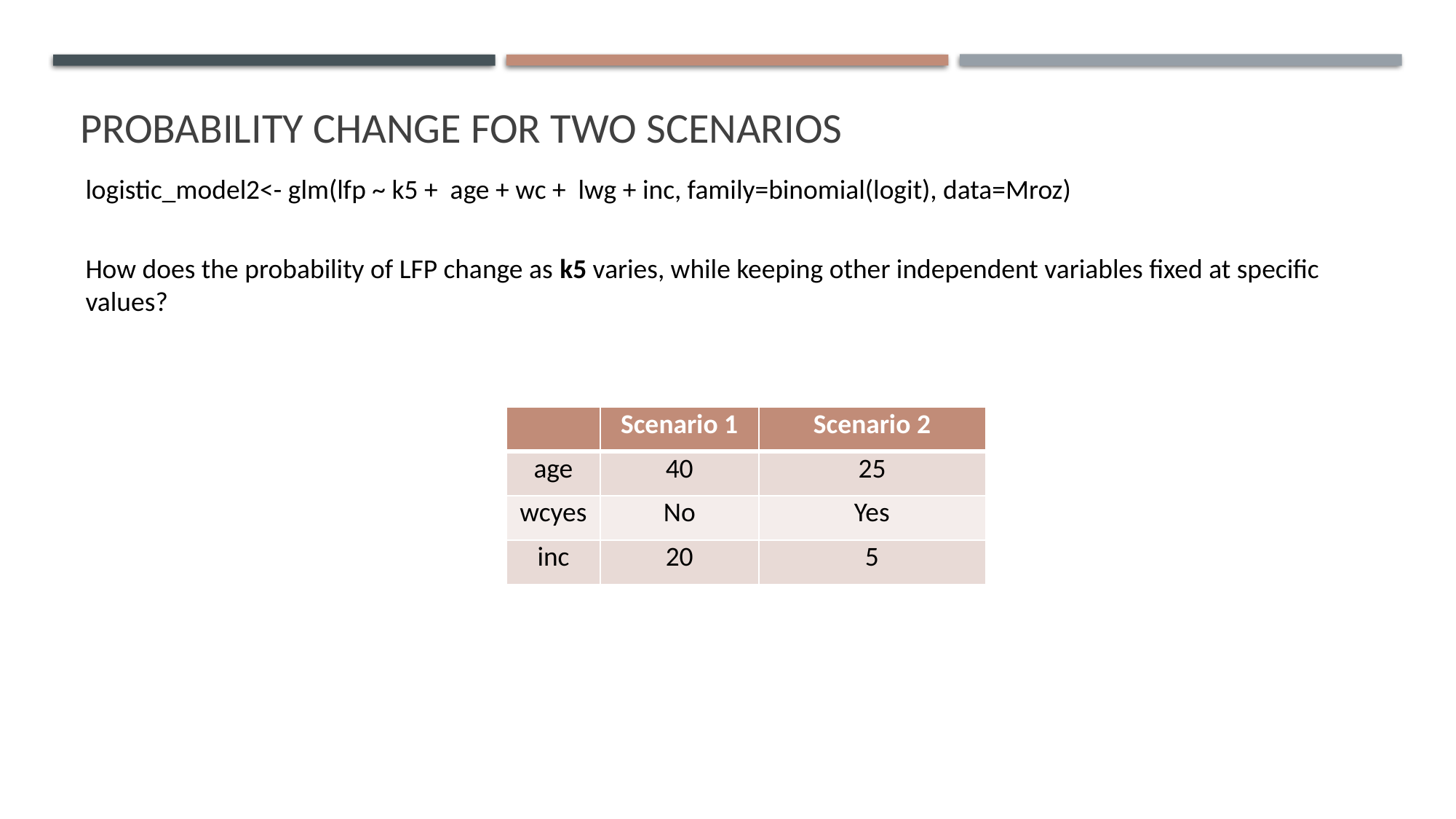

# Probability change for two scenarios
logistic_model2<- glm(lfp ~ k5 +  age + wc +  lwg + inc, family=binomial(logit), data=Mroz)
How does the probability of LFP change as k5 varies, while keeping other independent variables fixed at specific values?
|  | Scenario 1 | Scenario 2 |
| --- | --- | --- |
| age | 40 | 25 |
| wcyes | No | Yes |
| inc | 20 | 5 |